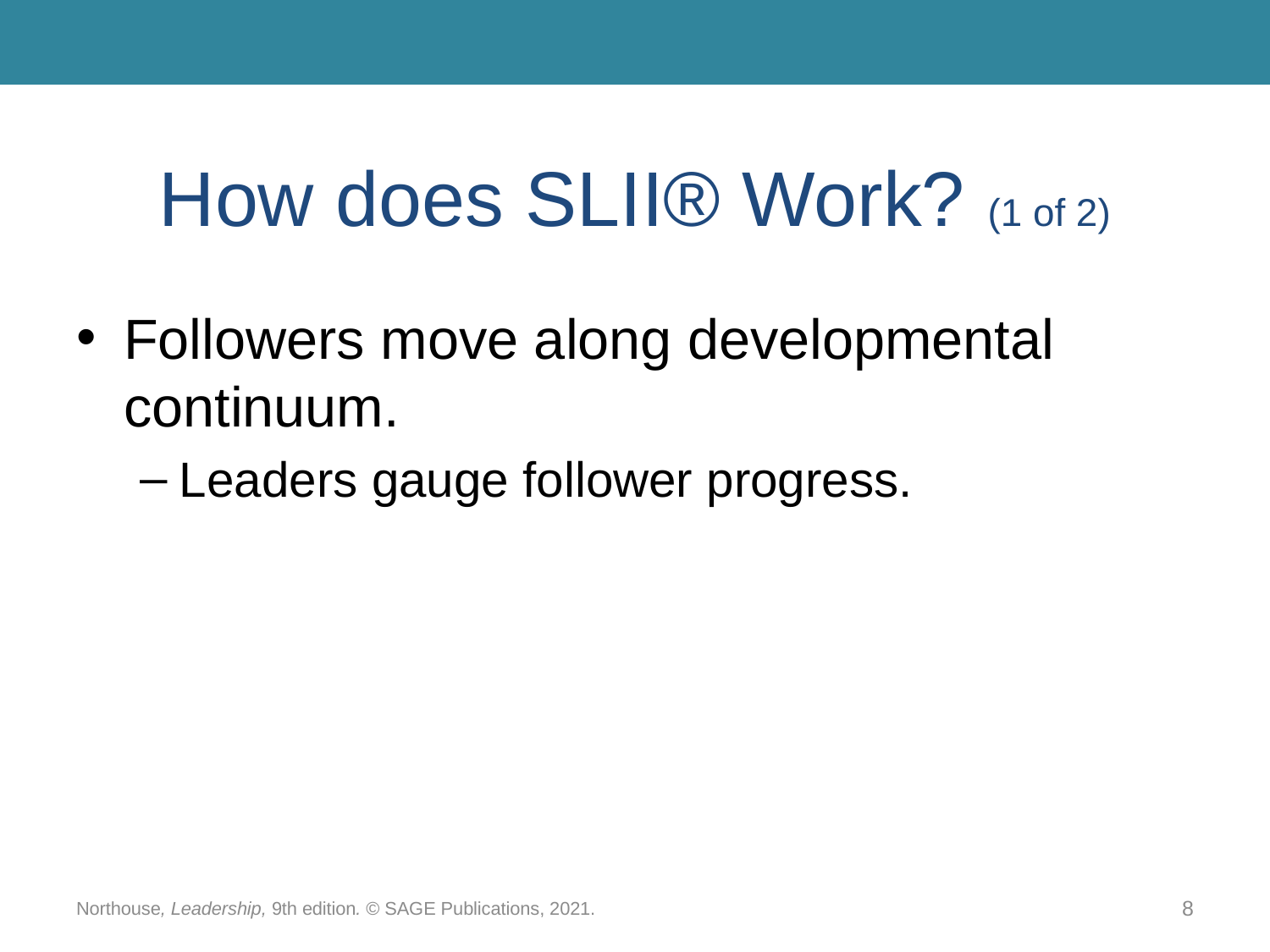

# How does SLII® Work? (1 of 2)
Followers move along developmental continuum.
Leaders gauge follower progress.
Northouse, Leadership, 9th edition. © SAGE Publications, 2021.
8